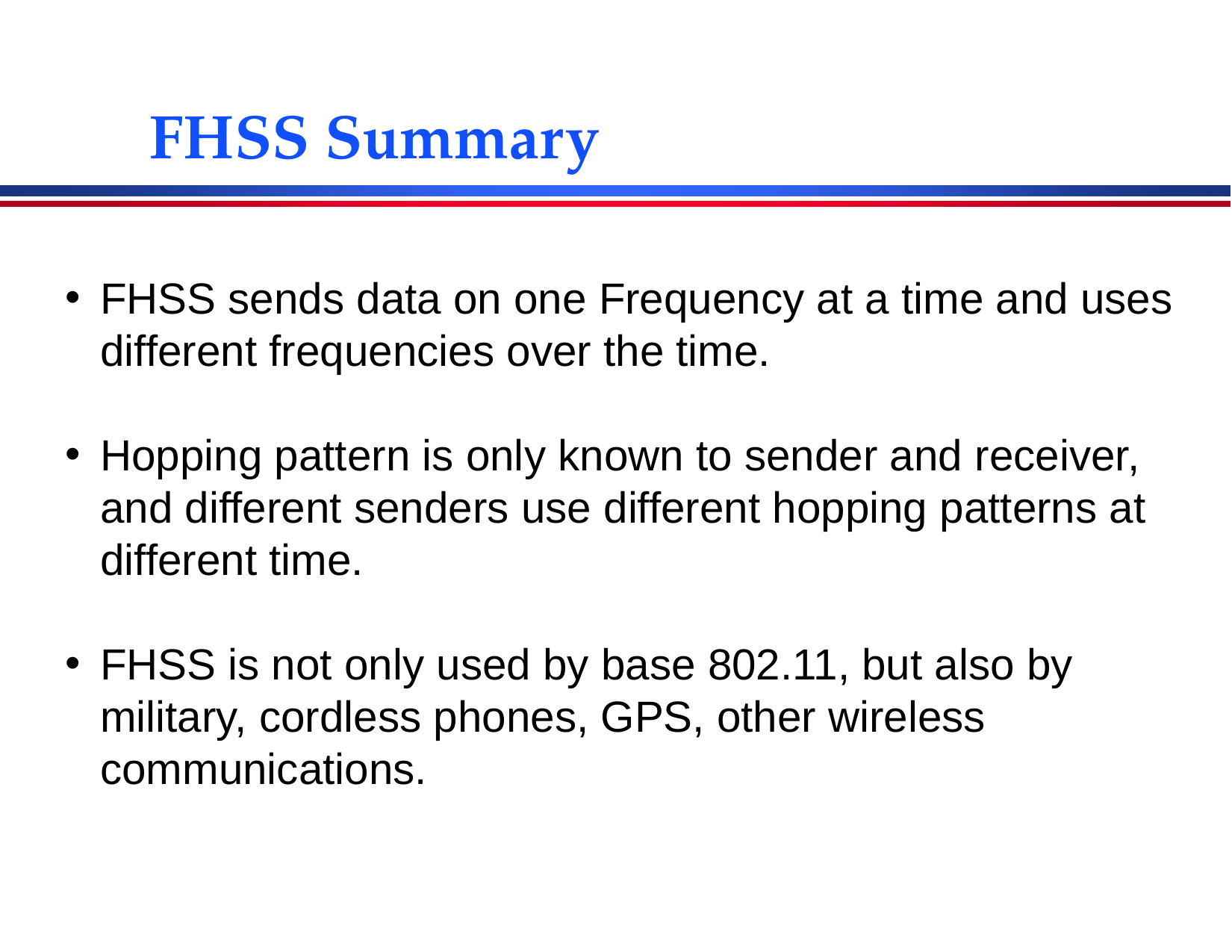

# FHSS Summary
FHSS sends data on one Frequency at a time and uses different frequencies over the time.

Hopping pattern is only known to sender and receiver,  and different senders use different hopping patterns at different time.

FHSS is not only used by base 802.11, but also by military, cordless phones, GPS, other wireless communications.